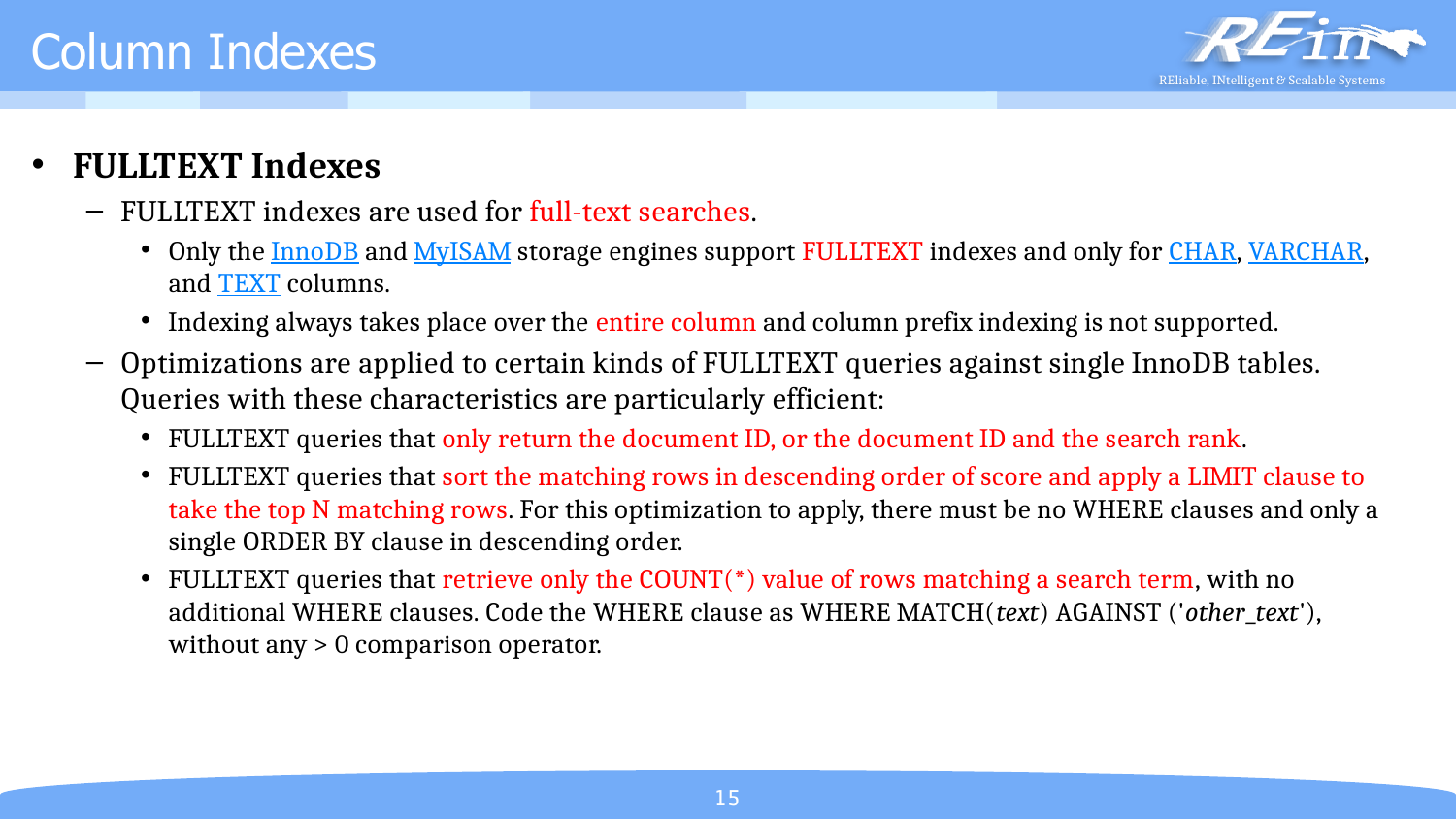

# Column Indexes
FULLTEXT Indexes
FULLTEXT indexes are used for full-text searches.
Only the InnoDB and MyISAM storage engines support FULLTEXT indexes and only for CHAR, VARCHAR, and TEXT columns.
Indexing always takes place over the entire column and column prefix indexing is not supported.
Optimizations are applied to certain kinds of FULLTEXT queries against single InnoDB tables. Queries with these characteristics are particularly efficient:
FULLTEXT queries that only return the document ID, or the document ID and the search rank.
FULLTEXT queries that sort the matching rows in descending order of score and apply a LIMIT clause to take the top N matching rows. For this optimization to apply, there must be no WHERE clauses and only a single ORDER BY clause in descending order.
FULLTEXT queries that retrieve only the COUNT(*) value of rows matching a search term, with no additional WHERE clauses. Code the WHERE clause as WHERE MATCH(text) AGAINST ('other_text'), without any > 0 comparison operator.

15